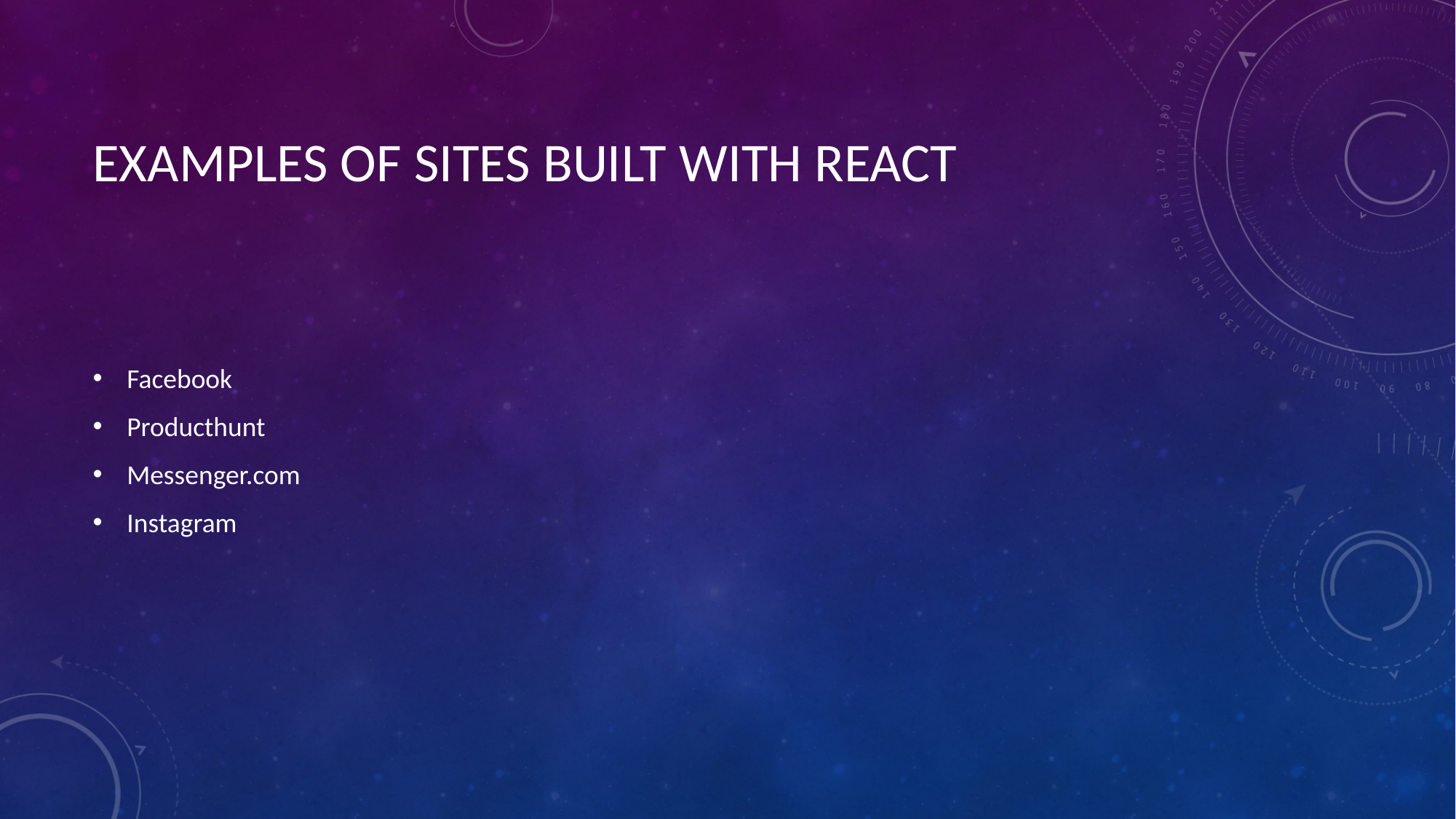

# Examples of sites built with react
Facebook
Producthunt
Messenger.com
Instagram